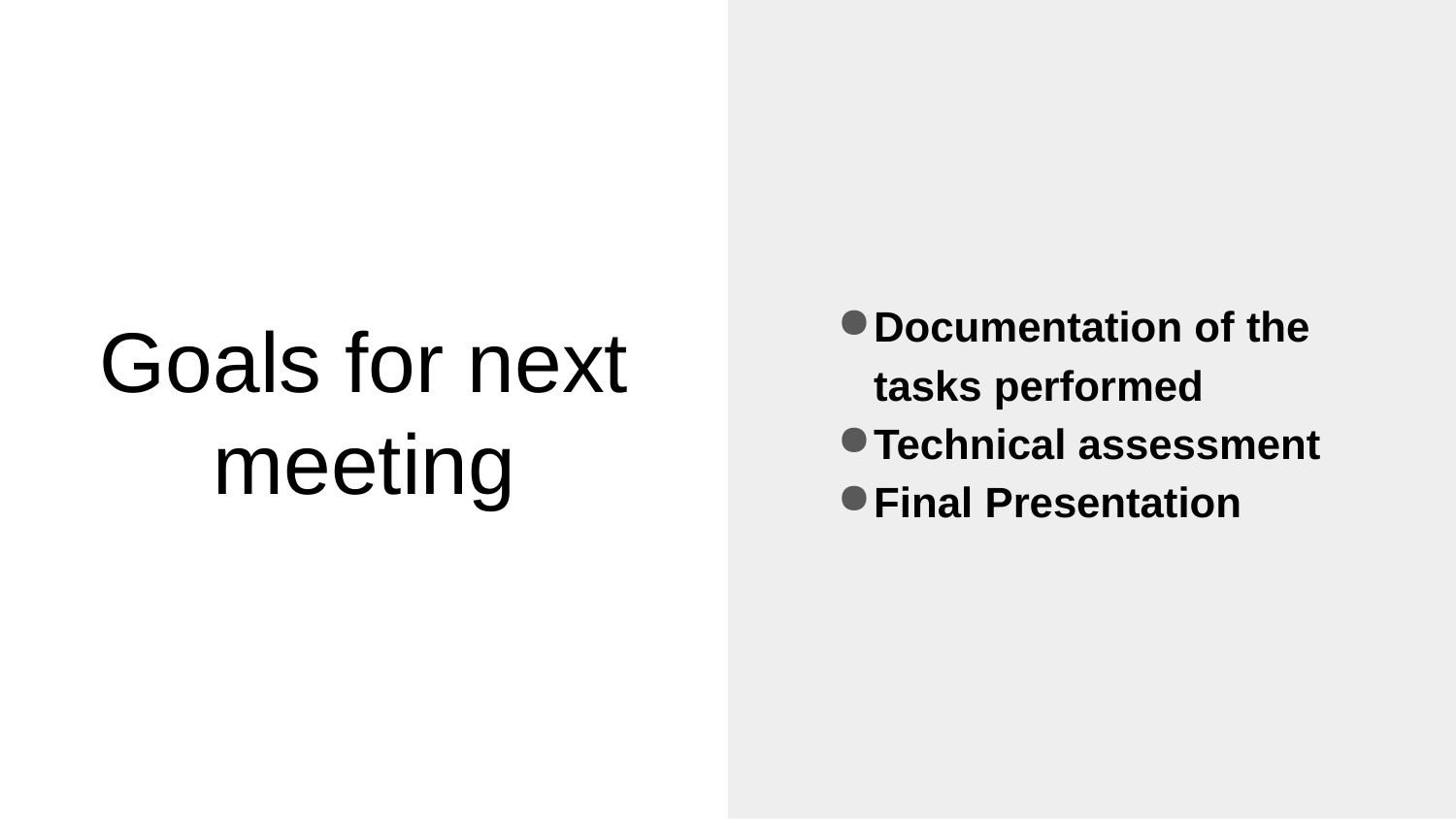

Documentation of the tasks performed
Technical assessment
Final Presentation
# Goals for next meeting